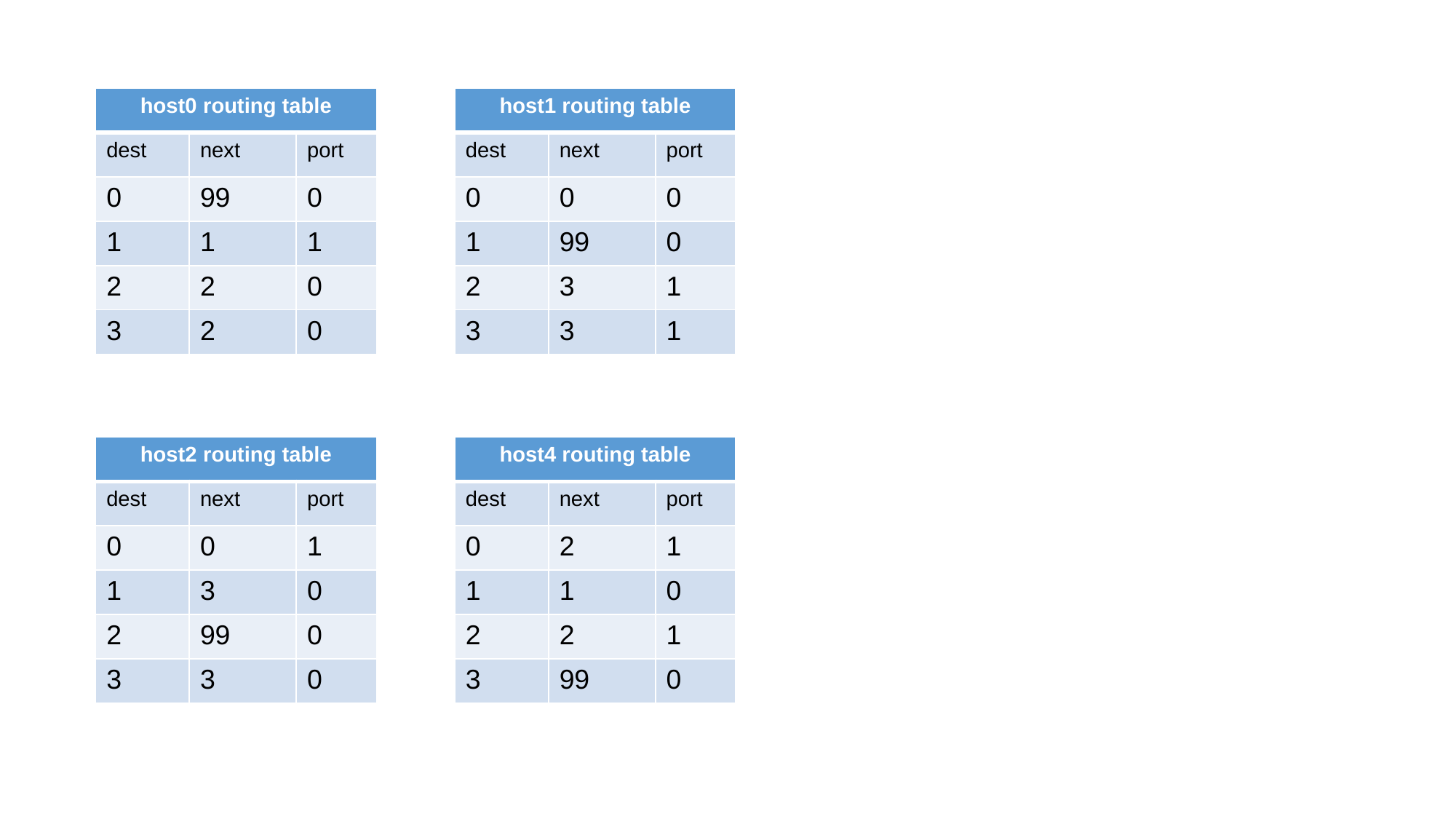

| host0 routing table |  |  |
| --- | --- | --- |
| dest | next | port |
| 0 | 99 | 0 |
| 1 | 1 | 1 |
| 2 | 2 | 0 |
| 3 | 2 | 0 |
| host1 routing table |  |  |
| --- | --- | --- |
| dest | next | port |
| 0 | 0 | 0 |
| 1 | 99 | 0 |
| 2 | 3 | 1 |
| 3 | 3 | 1 |
| host2 routing table |  |  |
| --- | --- | --- |
| dest | next | port |
| 0 | 0 | 1 |
| 1 | 3 | 0 |
| 2 | 99 | 0 |
| 3 | 3 | 0 |
| host4 routing table |  |  |
| --- | --- | --- |
| dest | next | port |
| 0 | 2 | 1 |
| 1 | 1 | 0 |
| 2 | 2 | 1 |
| 3 | 99 | 0 |